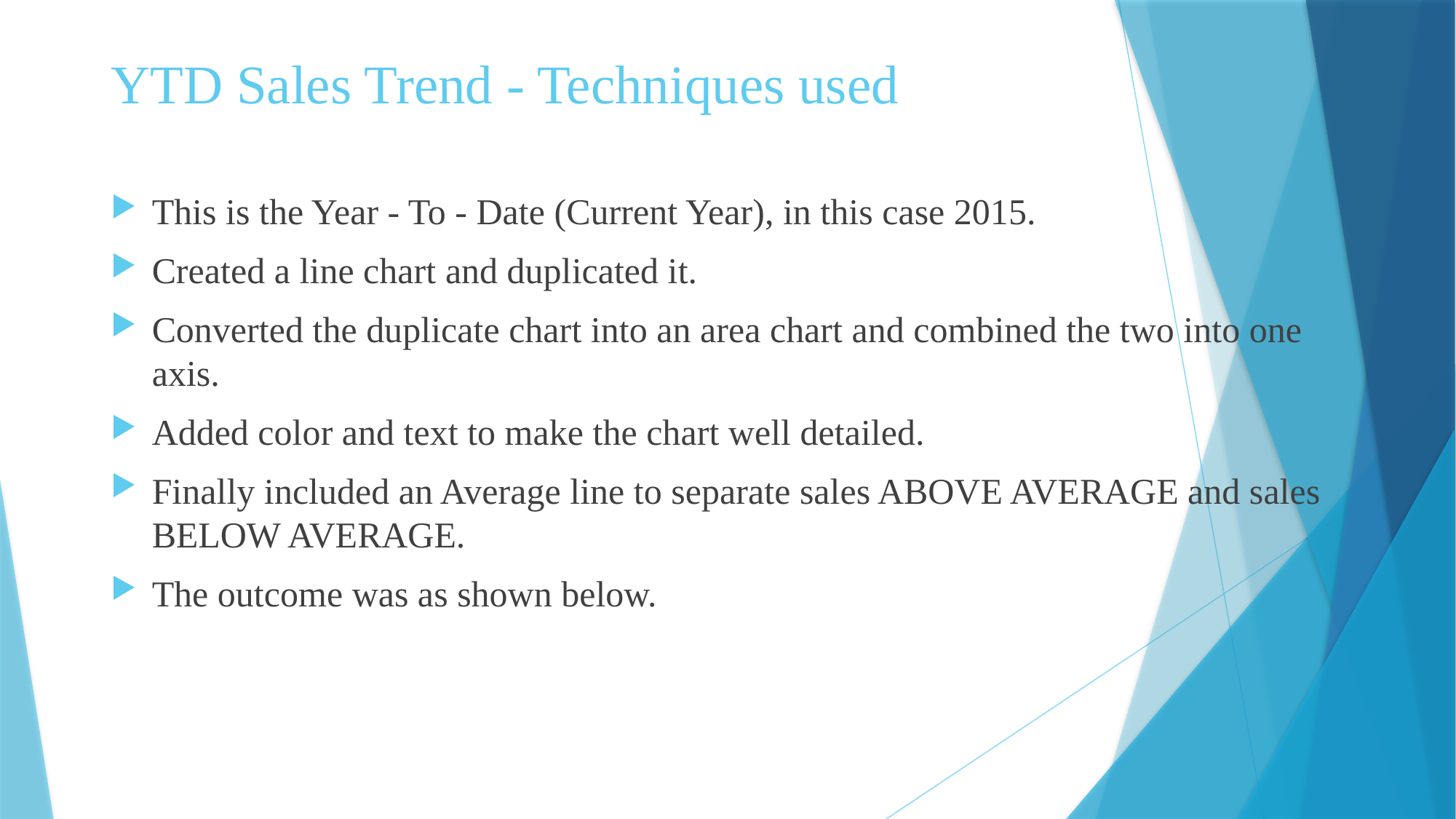

# YTD Sales Trend - Techniques used
This is the Year - To - Date (Current Year), in this case 2015.
Created a line chart and duplicated it.
Converted the duplicate chart into an area chart and combined the two into one axis.
Added color and text to make the chart well detailed.
Finally included an Average line to separate sales ABOVE AVERAGE and sales BELOW AVERAGE.
The outcome was as shown below.